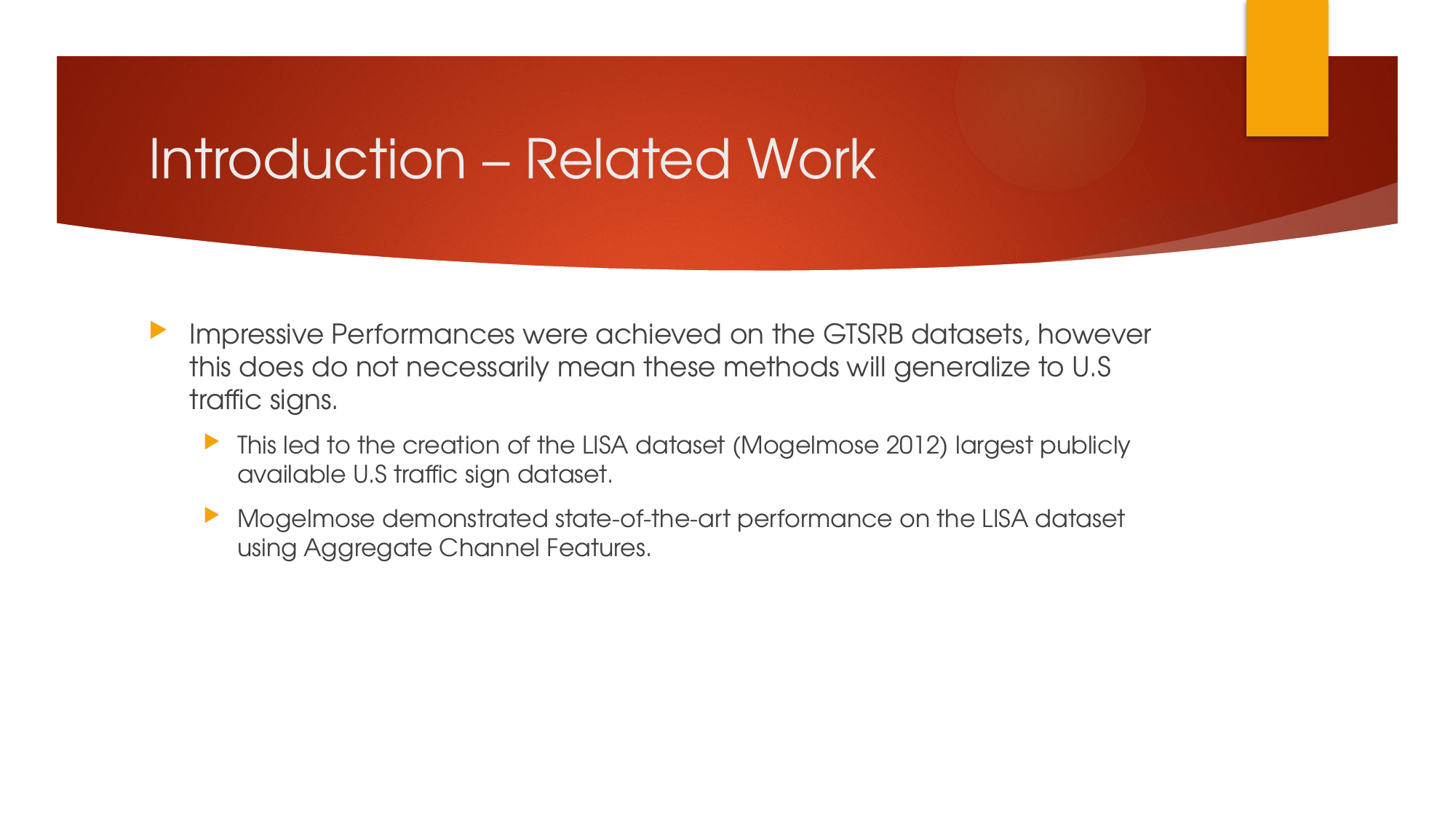

# Introduction – Related Work
Impressive Performances were achieved on the GTSRB datasets, however this does do not necessarily mean these methods will generalize to U.S traffic signs.
This led to the creation of the LISA dataset (Mogelmose 2012) largest publicly available U.S traffic sign dataset.
Mogelmose demonstrated state-of-the-art performance on the LISA dataset using Aggregate Channel Features.